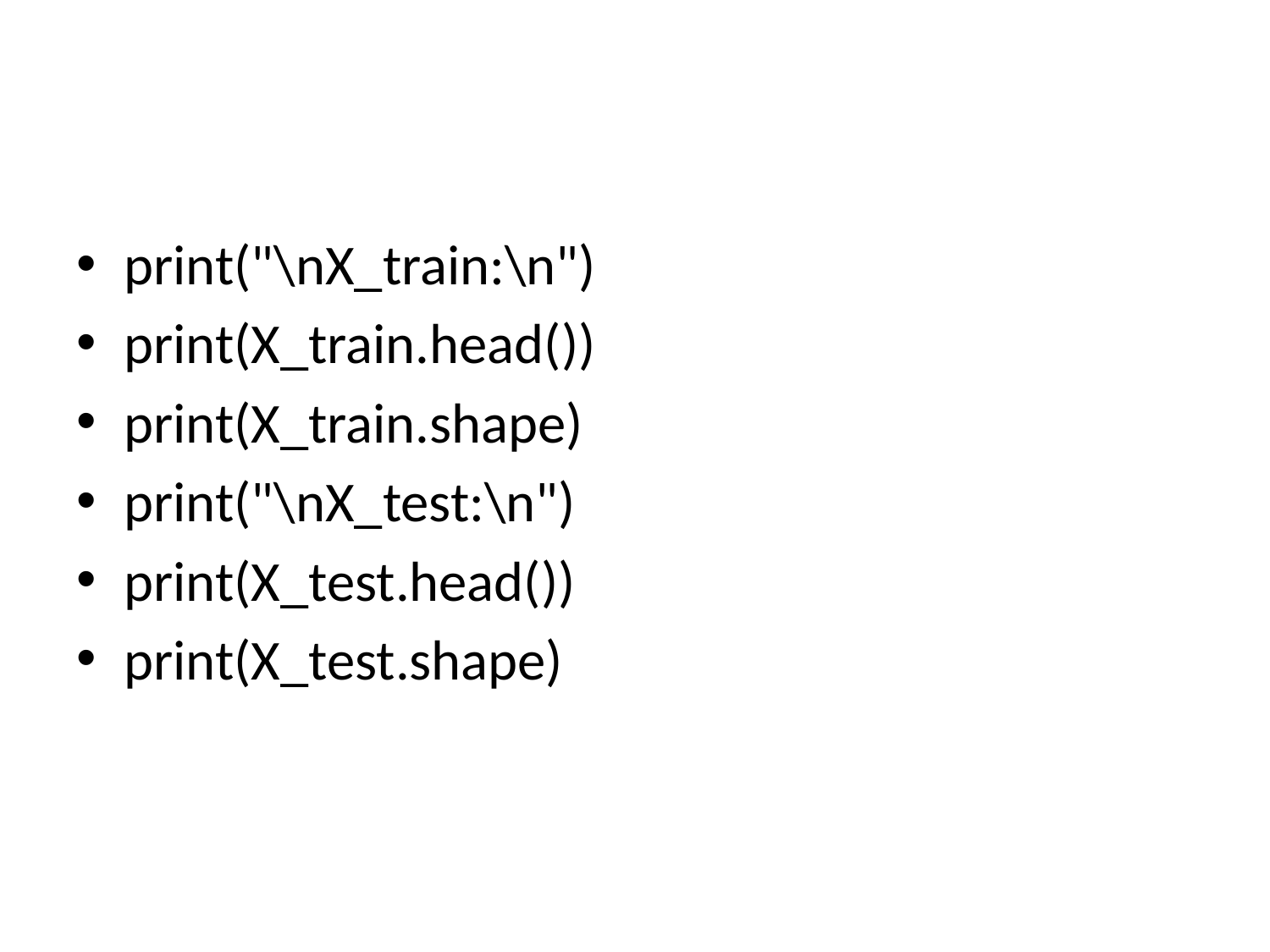

#
print("\nX_train:\n")
print(X_train.head())
print(X_train.shape)
print("\nX_test:\n")
print(X_test.head())
print(X_test.shape)